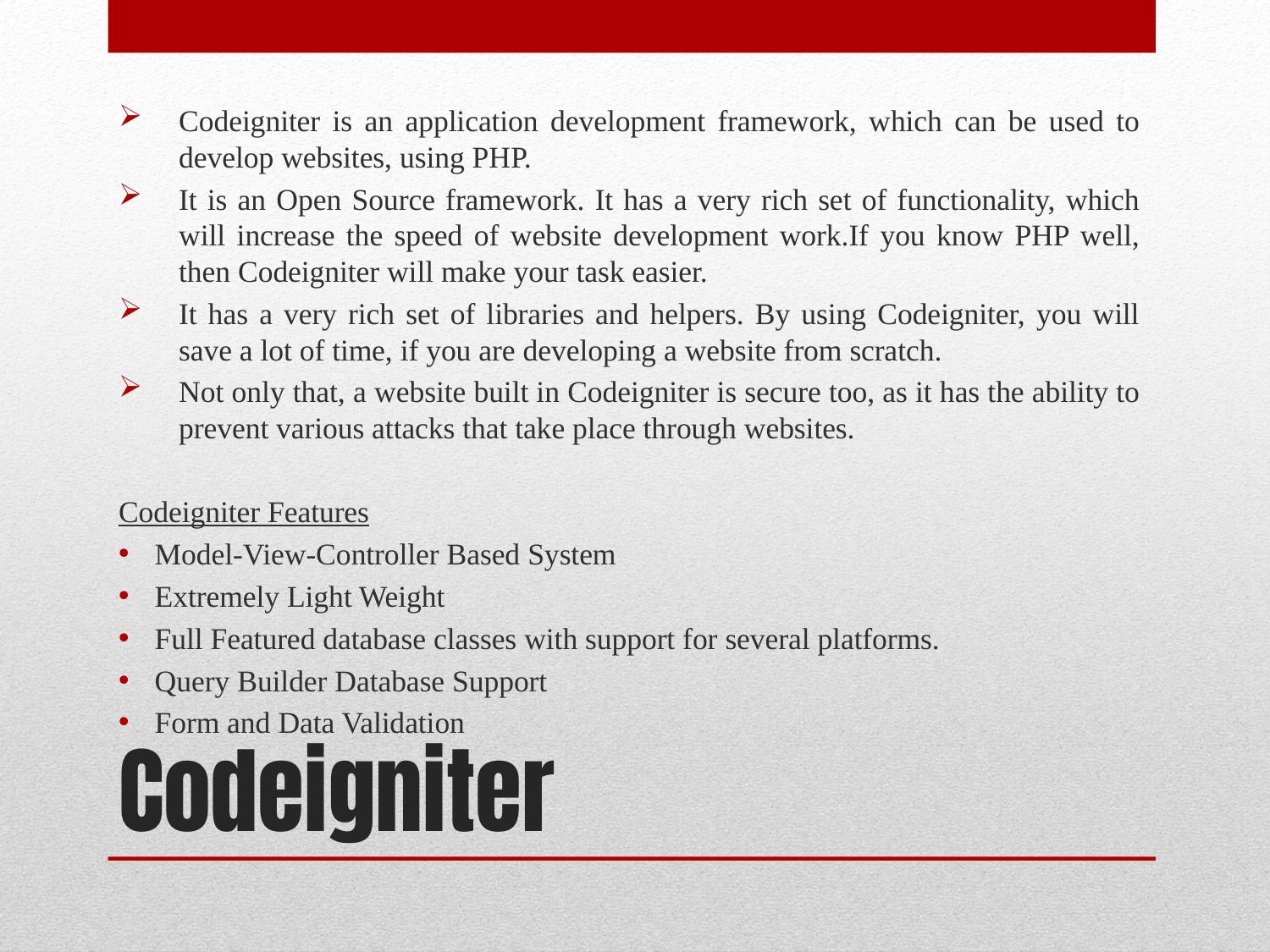

Codeigniter is an application development framework, which can be used to develop websites, using PHP.
It is an Open Source framework. It has a very rich set of functionality, which will increase the speed of website development work.If you know PHP well, then Codeigniter will make your task easier.
It has a very rich set of libraries and helpers. By using Codeigniter, you will save a lot of time, if you are developing a website from scratch.
Not only that, a website built in Codeigniter is secure too, as it has the ability to prevent various attacks that take place through websites.

Codeigniter Features
Model-View-Controller Based System
Extremely Light Weight
Full Featured database classes with support for several platforms.
Query Builder Database Support
Form and Data Validation

# Codeigniter